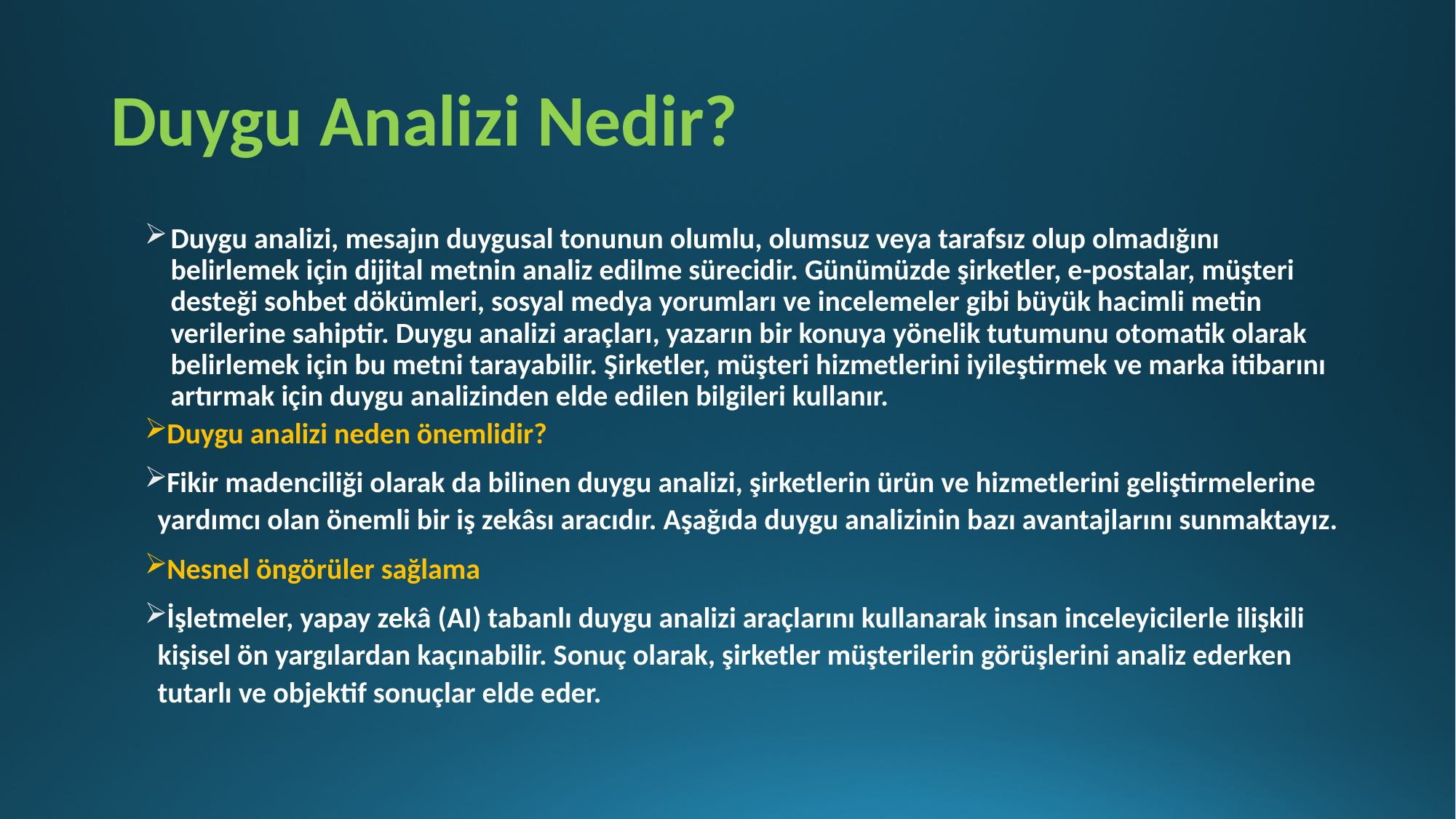

# Duygu Analizi Nedir?
Duygu analizi, mesajın duygusal tonunun olumlu, olumsuz veya tarafsız olup olmadığını belirlemek için dijital metnin analiz edilme sürecidir. Günümüzde şirketler, e-postalar, müşteri desteği sohbet dökümleri, sosyal medya yorumları ve incelemeler gibi büyük hacimli metin verilerine sahiptir. Duygu analizi araçları, yazarın bir konuya yönelik tutumunu otomatik olarak belirlemek için bu metni tarayabilir. Şirketler, müşteri hizmetlerini iyileştirmek ve marka itibarını artırmak için duygu analizinden elde edilen bilgileri kullanır.
Duygu analizi neden önemlidir?
Fikir madenciliği olarak da bilinen duygu analizi, şirketlerin ürün ve hizmetlerini geliştirmelerine yardımcı olan önemli bir iş zekâsı aracıdır. Aşağıda duygu analizinin bazı avantajlarını sunmaktayız.
Nesnel öngörüler sağlama
İşletmeler, yapay zekâ (AI) tabanlı duygu analizi araçlarını kullanarak insan inceleyicilerle ilişkili kişisel ön yargılardan kaçınabilir. Sonuç olarak, şirketler müşterilerin görüşlerini analiz ederken tutarlı ve objektif sonuçlar elde eder.